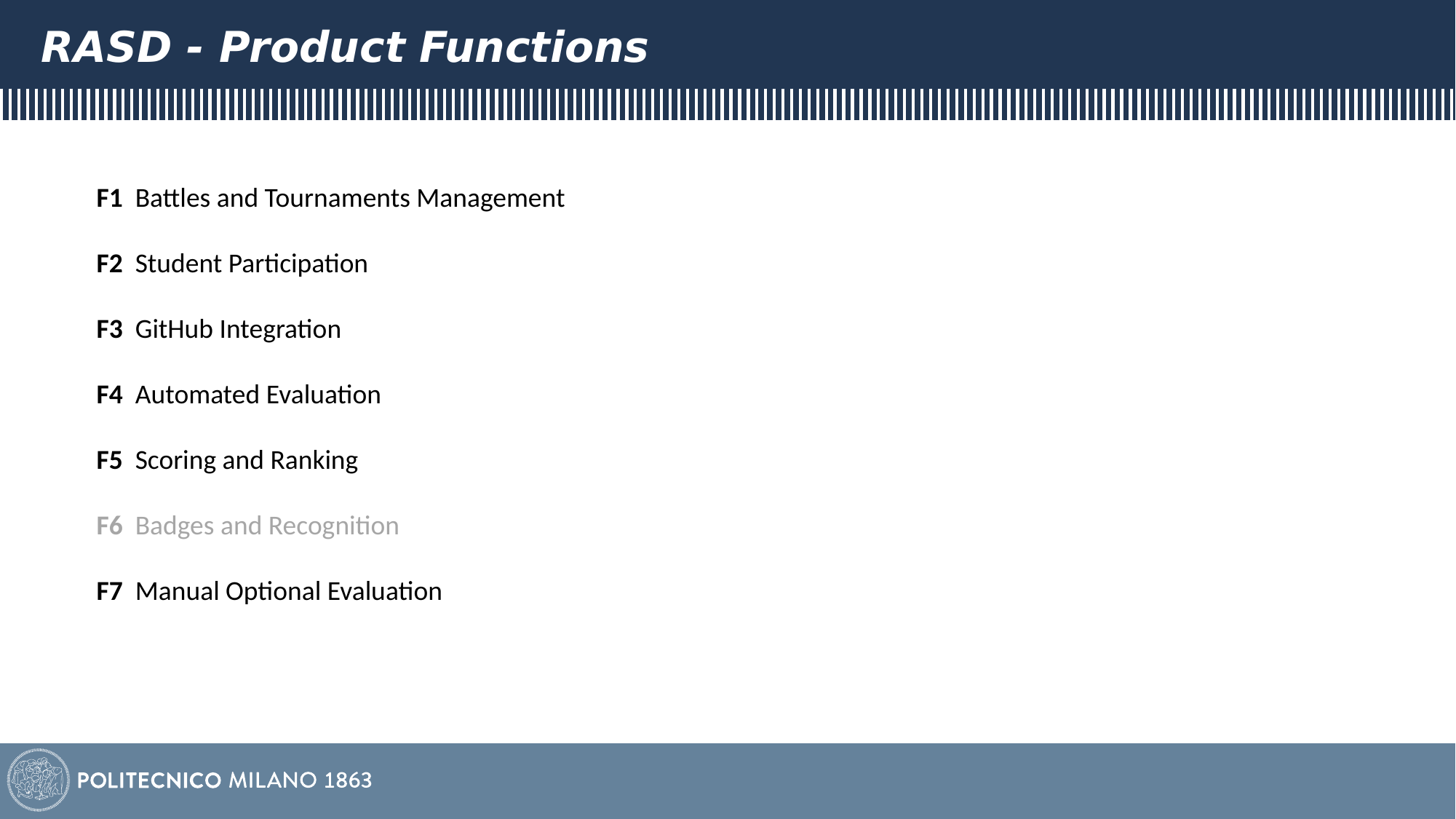

# RASD - Product Functions
F1  Battles and Tournaments Management

F2  Student Participation

F3  GitHub Integration

F4  Automated Evaluation

F5  Scoring and Ranking

F6  Badges and Recognition

F7  Manual Optional Evaluation